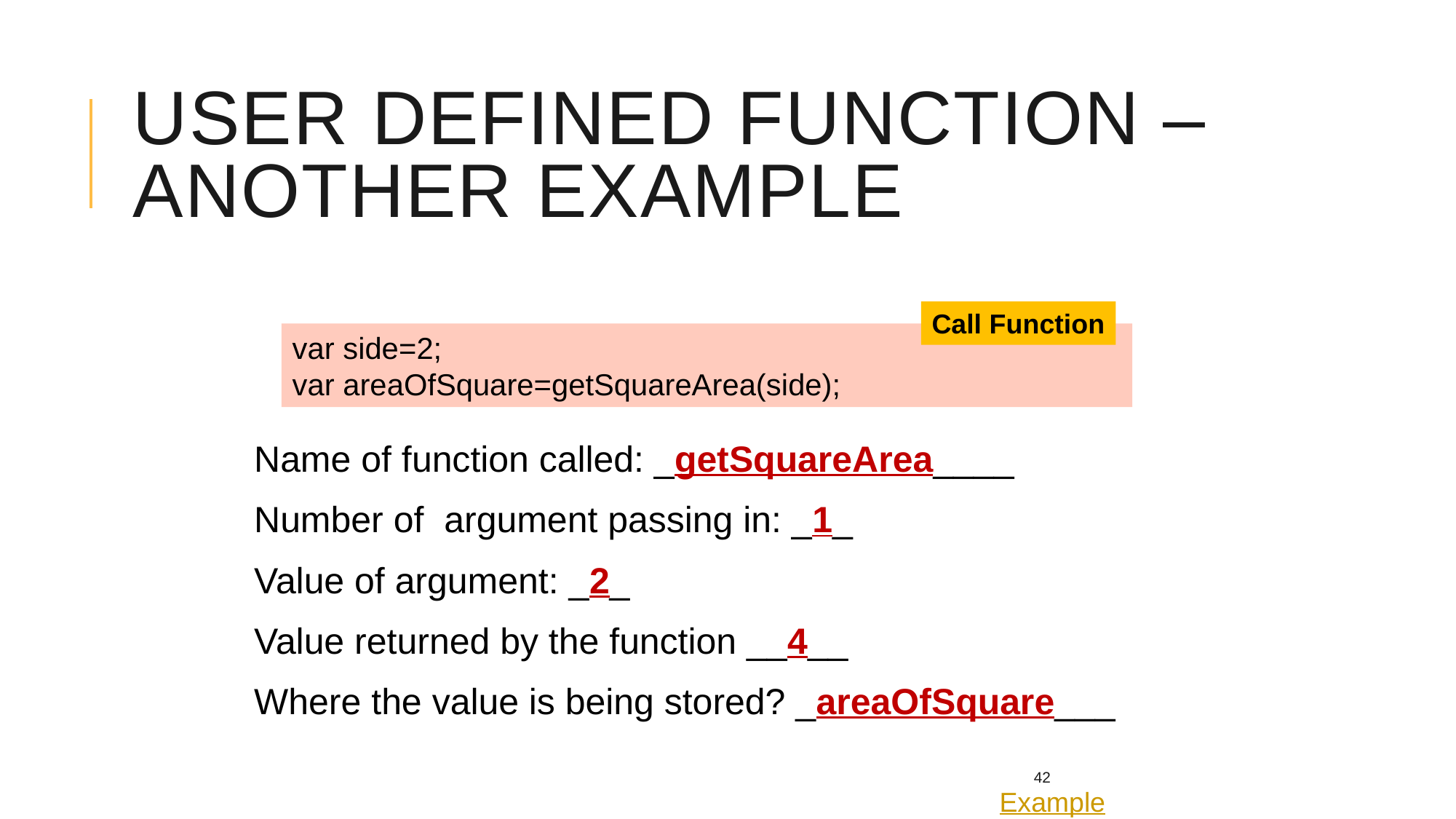

# User Defined Function – Another Example
Call Function
var side=2;
var areaOfSquare=getSquareArea(side);
Name of function called: _getSquareArea____
Number of  argument passing in: _1_
Value of argument: _2_
Value returned by the function __4__
Where the value is being stored? _areaOfSquare___
 42
Example